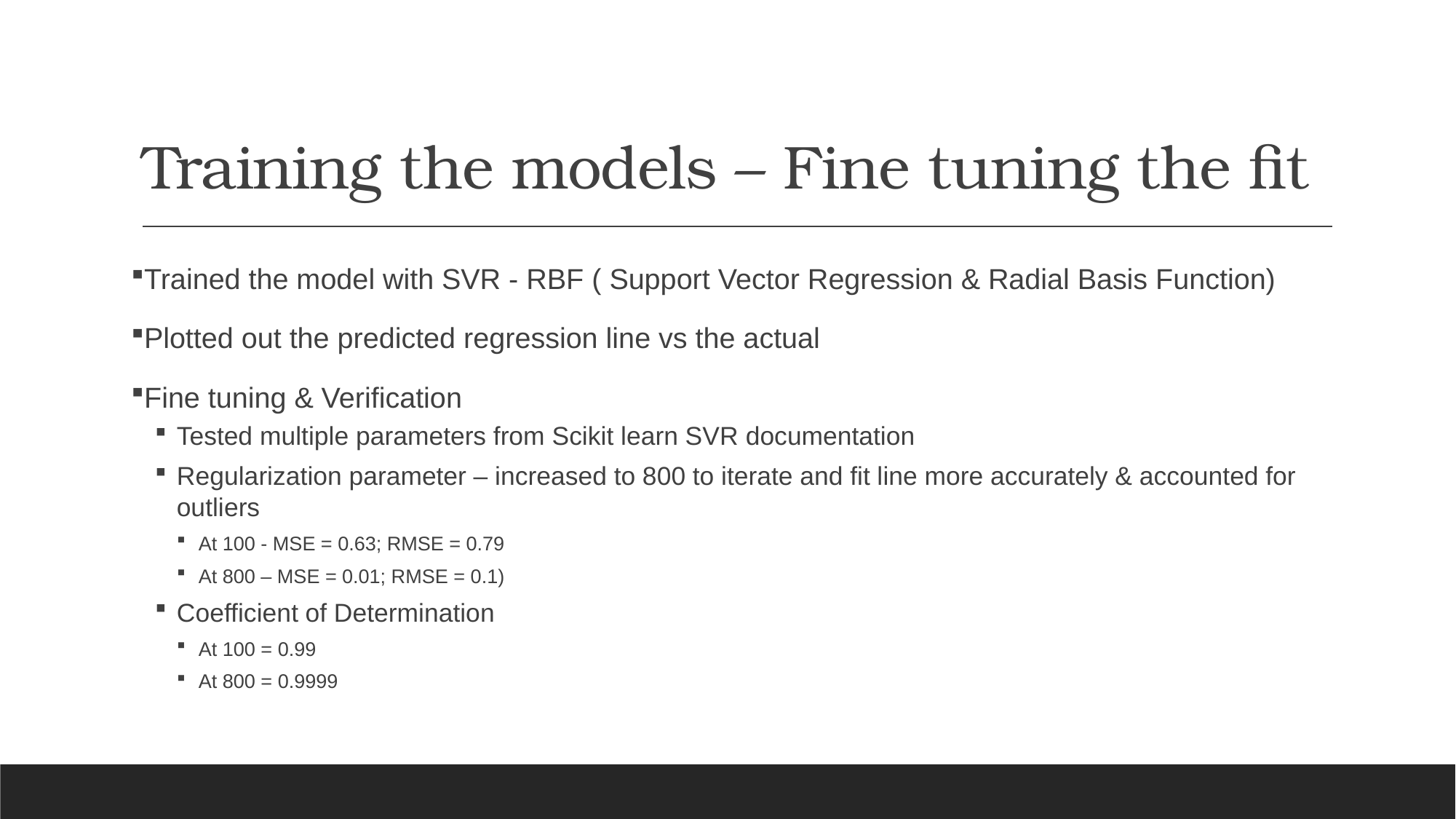

# Training the models – Fine tuning the fit
Trained the model with SVR - RBF ( Support Vector Regression & Radial Basis Function)
Plotted out the predicted regression line vs the actual
Fine tuning & Verification
Tested multiple parameters from Scikit learn SVR documentation
Regularization parameter – increased to 800 to iterate and fit line more accurately & accounted for outliers
At 100 - MSE = 0.63; RMSE = 0.79
At 800 – MSE = 0.01; RMSE = 0.1)
Coefficient of Determination
At 100 = 0.99
At 800 = 0.9999